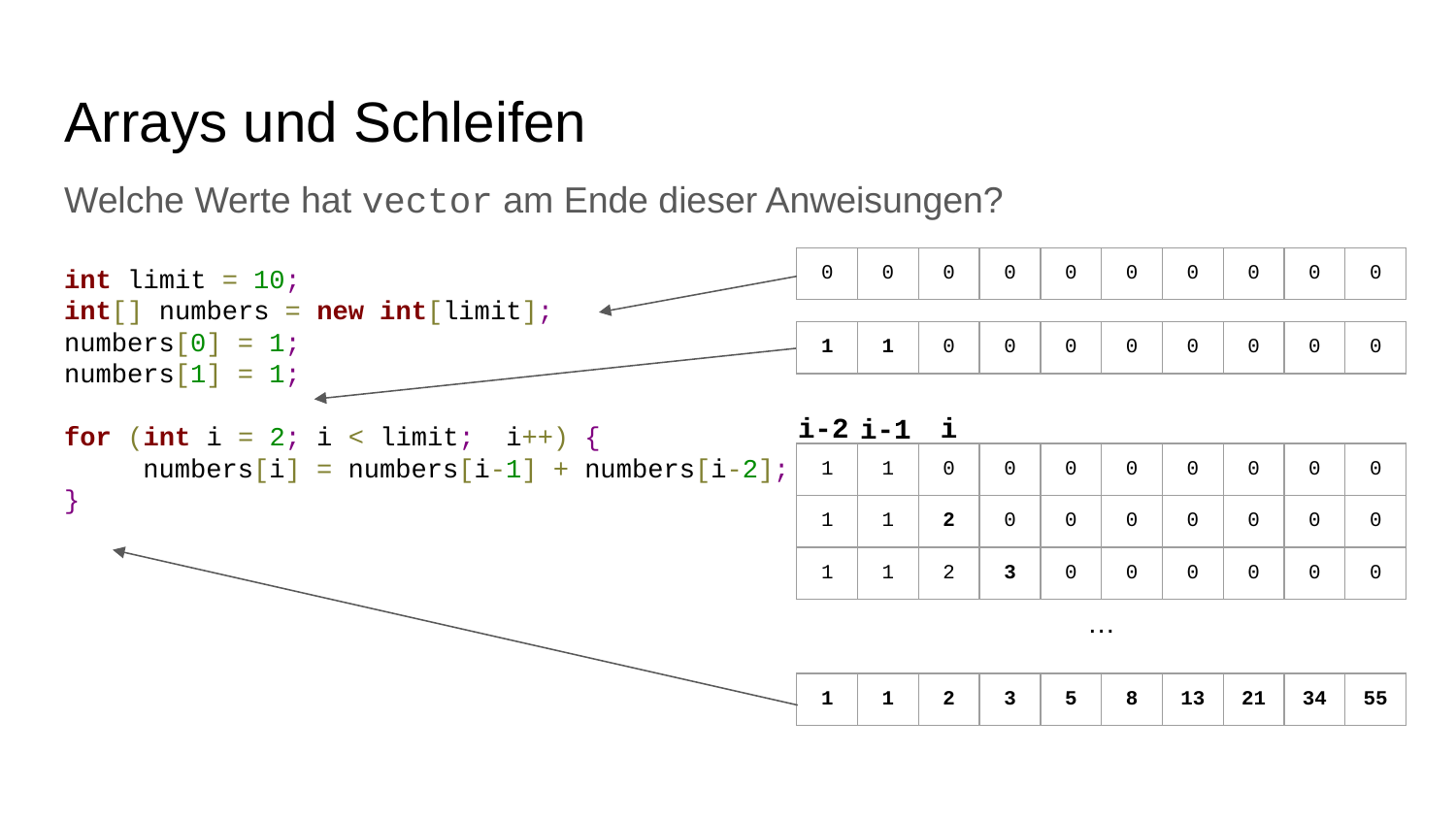

# Arrays und Schleifen
Welche Werte hat vector am Ende dieser Anweisungen?
int limit = 10;
int[] numbers = new int[limit];
numbers[0] = 1;
numbers[1] = 1;
for (int i = 2; i < limit;  i++) {
     numbers[i] = numbers[i-1] + numbers[i-2];
}

| 0 | 0 | 0 | 0 | 0 | 0 | 0 | 0 | 0 | 0 |
| --- | --- | --- | --- | --- | --- | --- | --- | --- | --- |
| 1 | 1 | 0 | 0 | 0 | 0 | 0 | 0 | 0 | 0 |
| --- | --- | --- | --- | --- | --- | --- | --- | --- | --- |
| 1 | 1 | 0 | 0 | 0 | 0 | 0 | 0 | 0 | 0 |
| --- | --- | --- | --- | --- | --- | --- | --- | --- | --- |
| 1 | 1 | 2 | 0 | 0 | 0 | 0 | 0 | 0 | 0 |
| 1 | 1 | 2 | 3 | 0 | 0 | 0 | 0 | 0 | 0 |
| 1 | 1 | 2 | 3 | 5 | 8 | 13 | 21 | 34 | 55 |
| --- | --- | --- | --- | --- | --- | --- | --- | --- | --- |
i-2
i-1
…
i